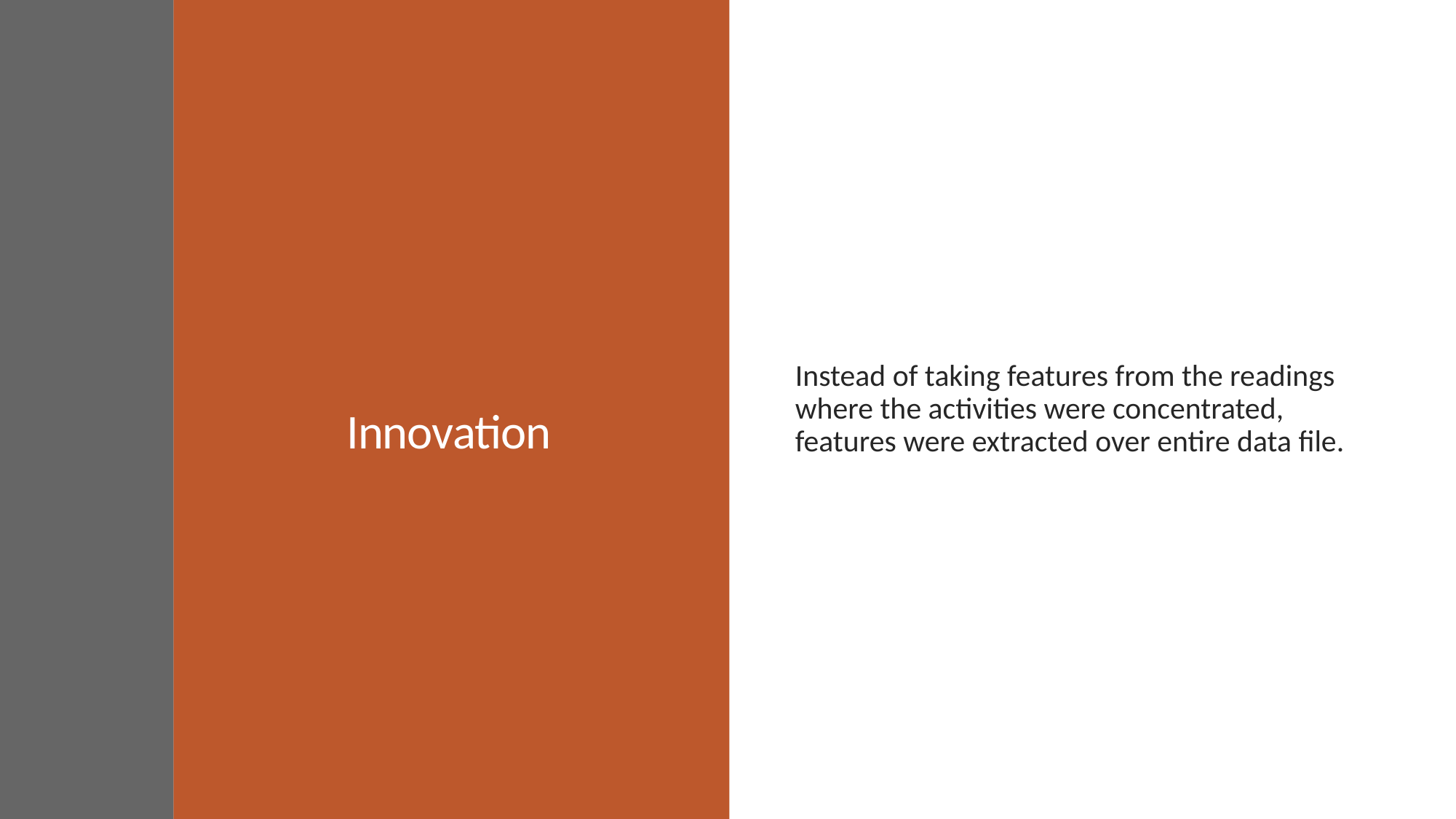

# Innovation
Instead of taking features from the readings where the activities were concentrated, features were extracted over entire data file.